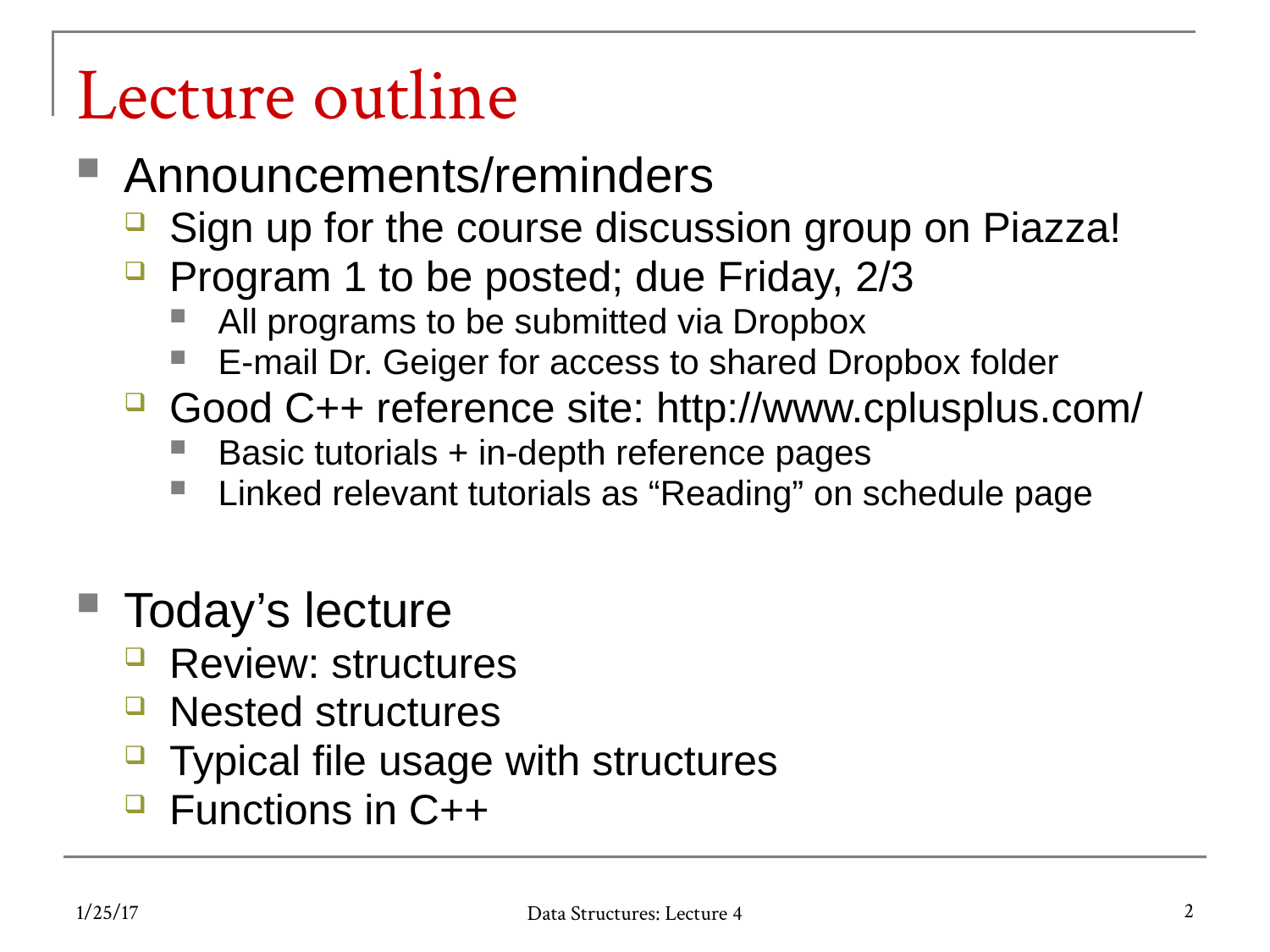

# Lecture outline
Announcements/reminders
Sign up for the course discussion group on Piazza!
Program 1 to be posted; due Friday, 2/3
All programs to be submitted via Dropbox
E-mail Dr. Geiger for access to shared Dropbox folder
Good C++ reference site: http://www.cplusplus.com/
Basic tutorials + in-depth reference pages
Linked relevant tutorials as “Reading” on schedule page

Today’s lecture
Review: structures
Nested structures
Typical file usage with structures
Functions in C++
1/25/17
2
Data Structures: Lecture 4